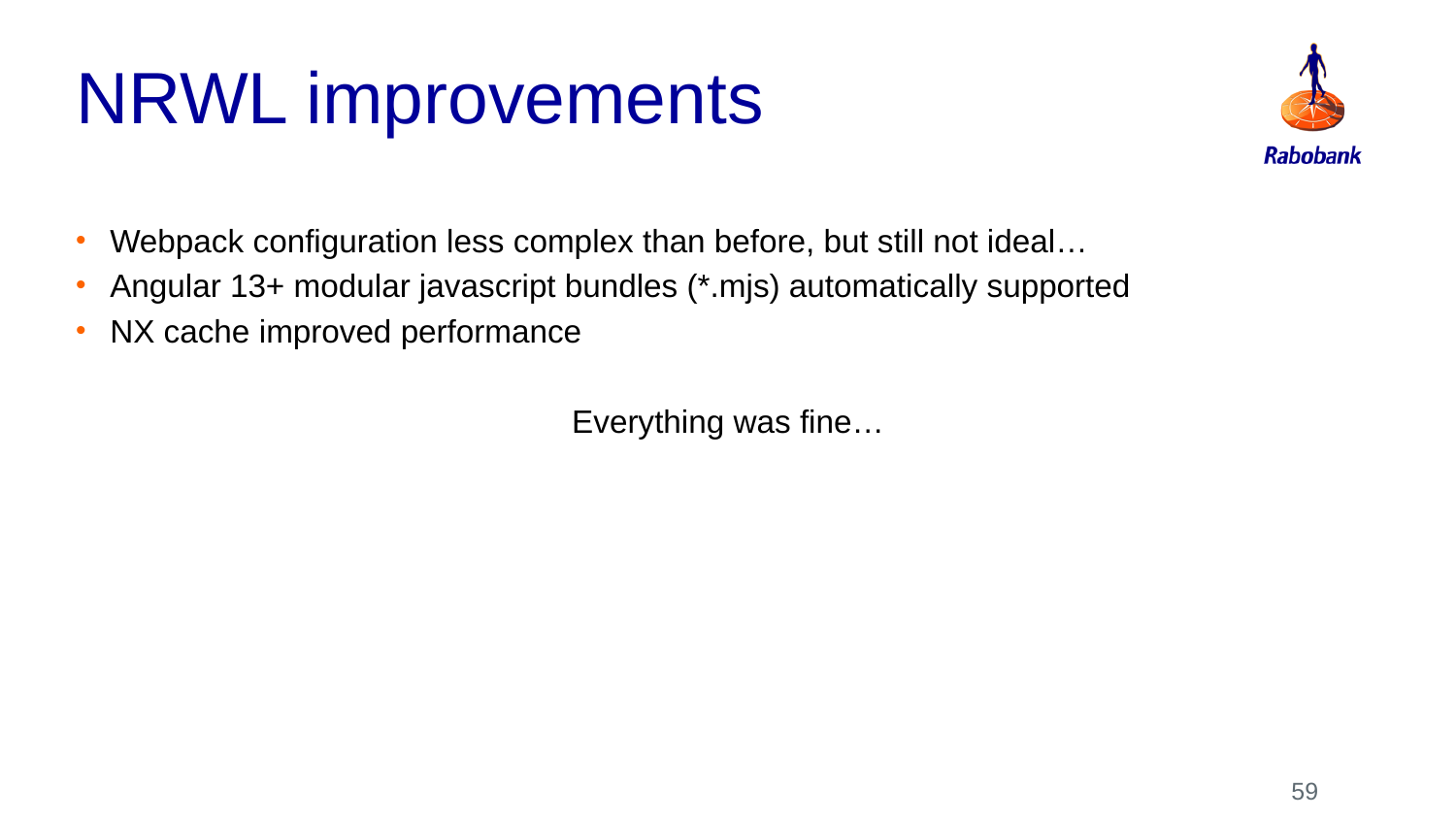

# NRWL improvements
Webpack configuration less complex than before, but still not ideal…
Angular 13+ modular javascript bundles (*.mjs) automatically supported
NX cache improved performance

		                   Everything was fine…

59